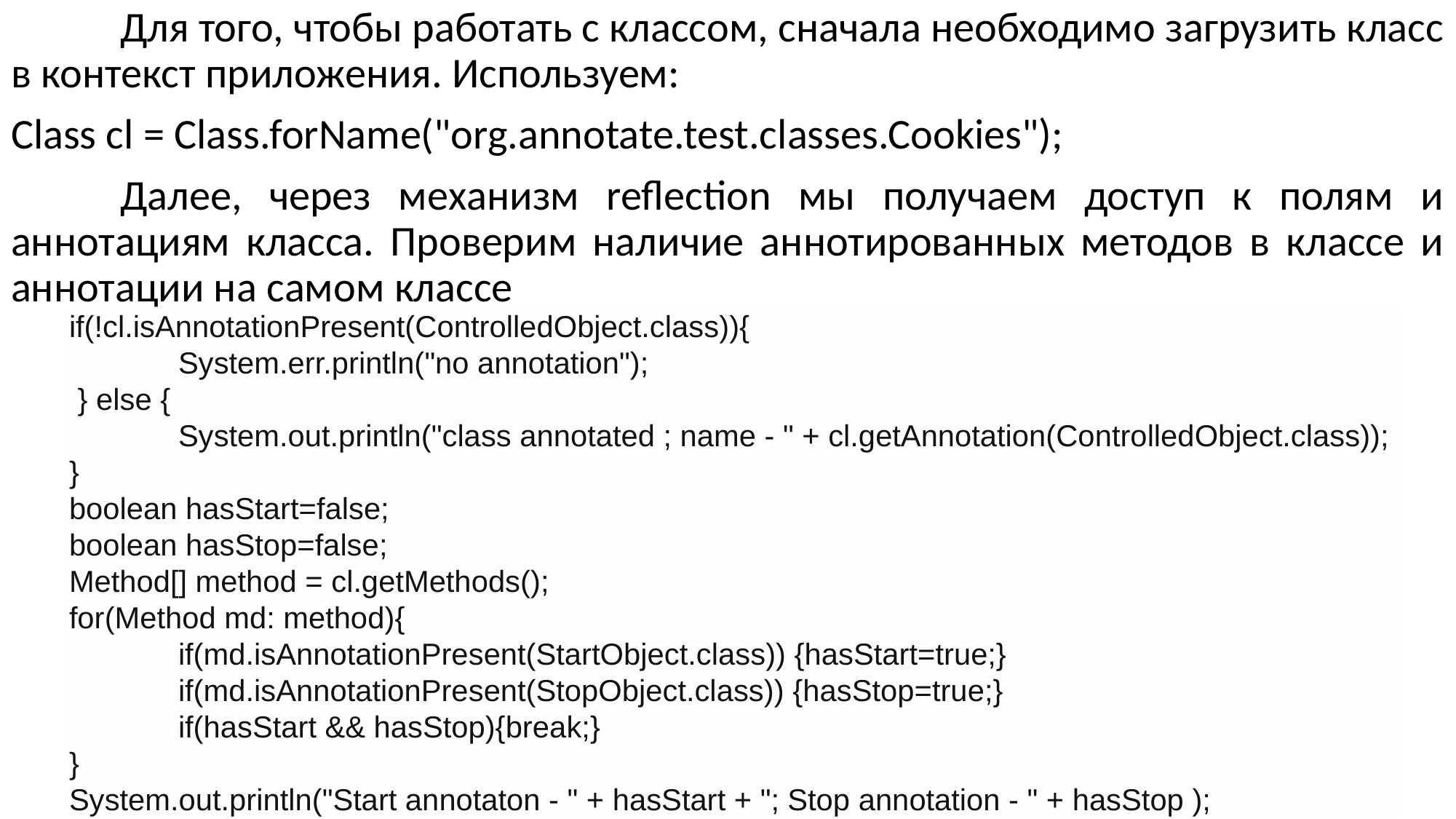

Для того, чтобы работать с классом, сначала необходимо загрузить класс в контекст приложения. Используем:
Class cl = Class.forName("org.annotate.test.classes.Cookies");
	Далее, через механизм reflection мы получаем доступ к полям и аннотациям класса. Проверим наличие аннотированных методов в классе и аннотации на самом классе
if(!cl.isAnnotationPresent(ControlledObject.class)){
	System.err.println("no annotation");
 } else {
	System.out.println("class annotated ; name - " + cl.getAnnotation(ControlledObject.class));
}
boolean hasStart=false;
boolean hasStop=false;
Method[] method = cl.getMethods();
for(Method md: method){
	if(md.isAnnotationPresent(StartObject.class)) {hasStart=true;}
	if(md.isAnnotationPresent(StopObject.class)) {hasStop=true;}
	if(hasStart && hasStop){break;}
}
System.out.println("Start annotaton - " + hasStart + "; Stop annotation - " + hasStop );